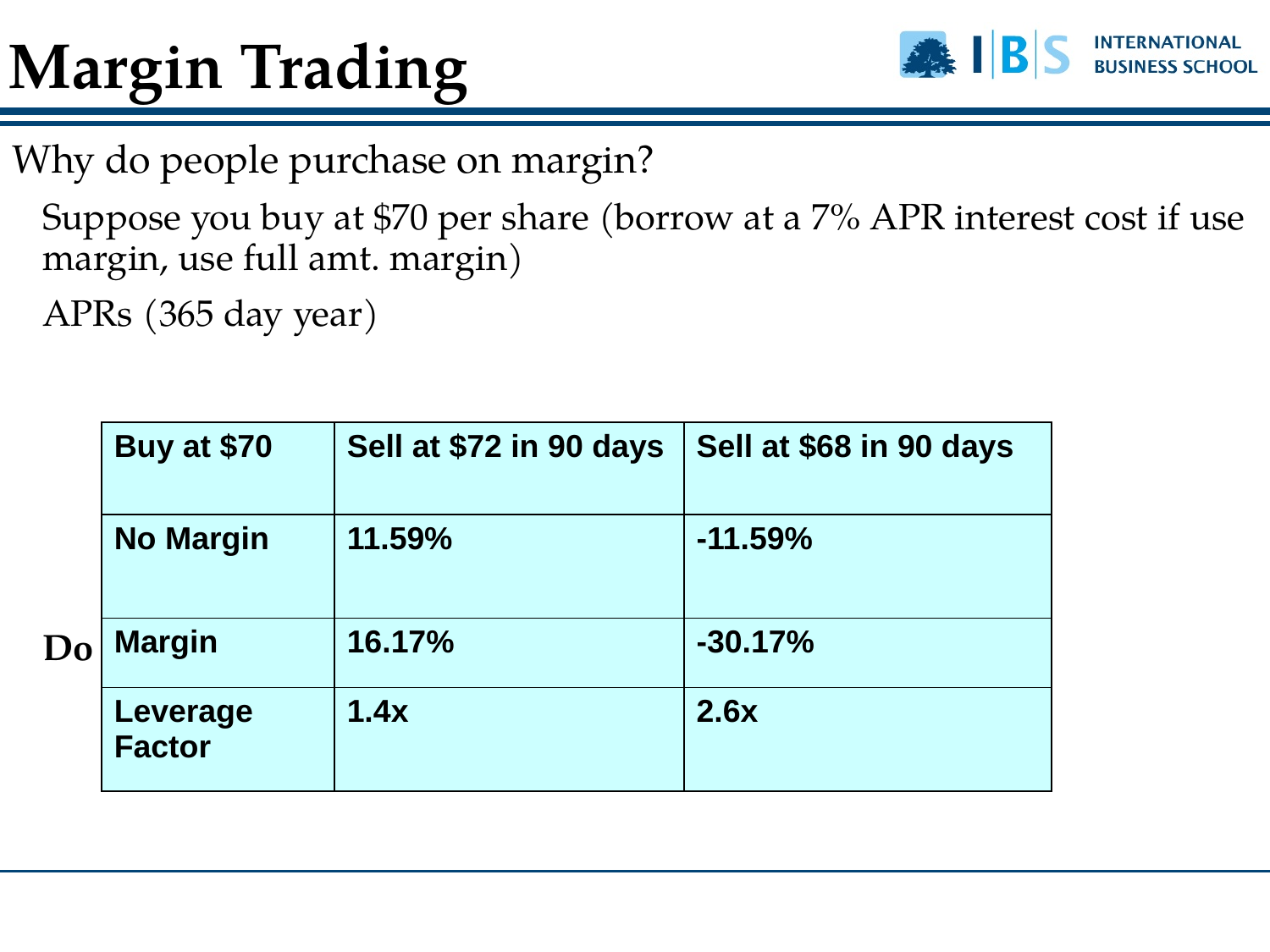

Margin Trading
Why do people purchase on margin?
	Suppose you buy at $70 per share (borrow at a 7% APR interest cost if use margin, use full amt. margin)
			APRs (365 day year)

			Do institutions generally purchase on 			margin?
| Buy at $70 | Sell at $72 in 90 days | Sell at $68 in 90 days |
| --- | --- | --- |
| No Margin | 11.59% | -11.59% |
| Margin | 16.17% | -30.17% |
| Leverage Factor | 1.4x | 2.6x |